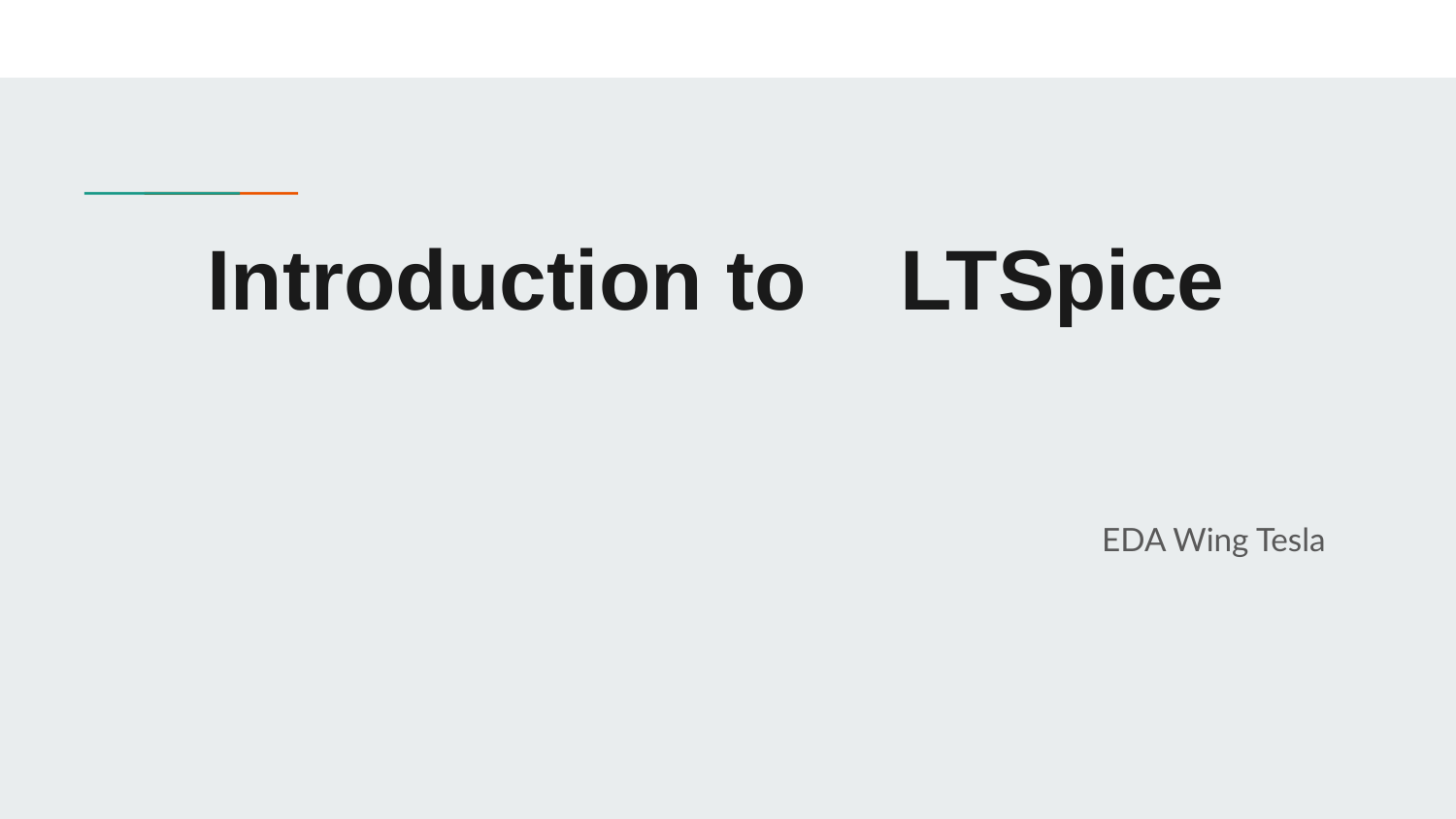

# Introduction to    LTSpice
EDA Wing Tesla